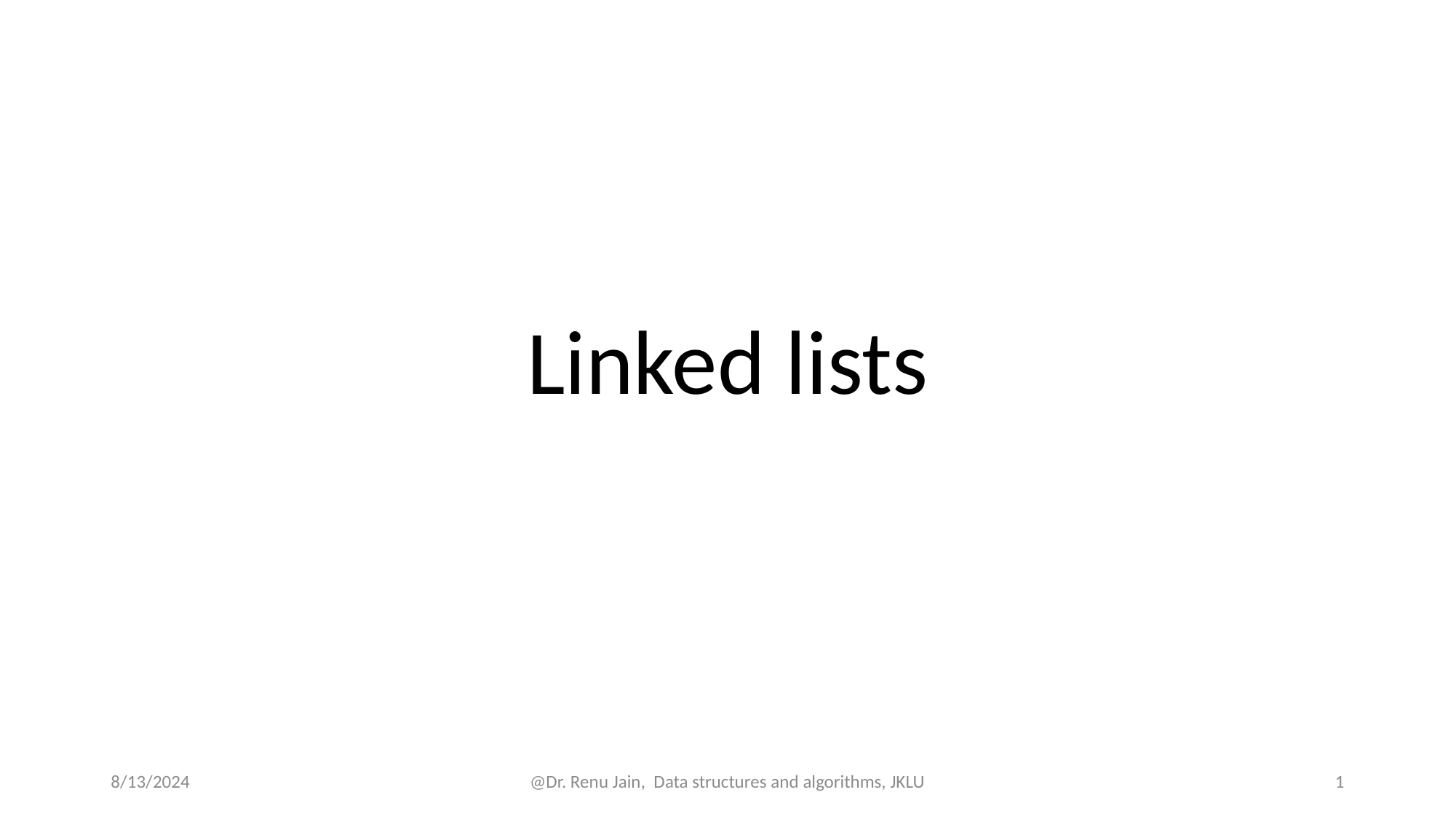

# Linked lists

8/13/2024
@Dr. Renu Jain,  Data structures and algorithms, JKLU
1